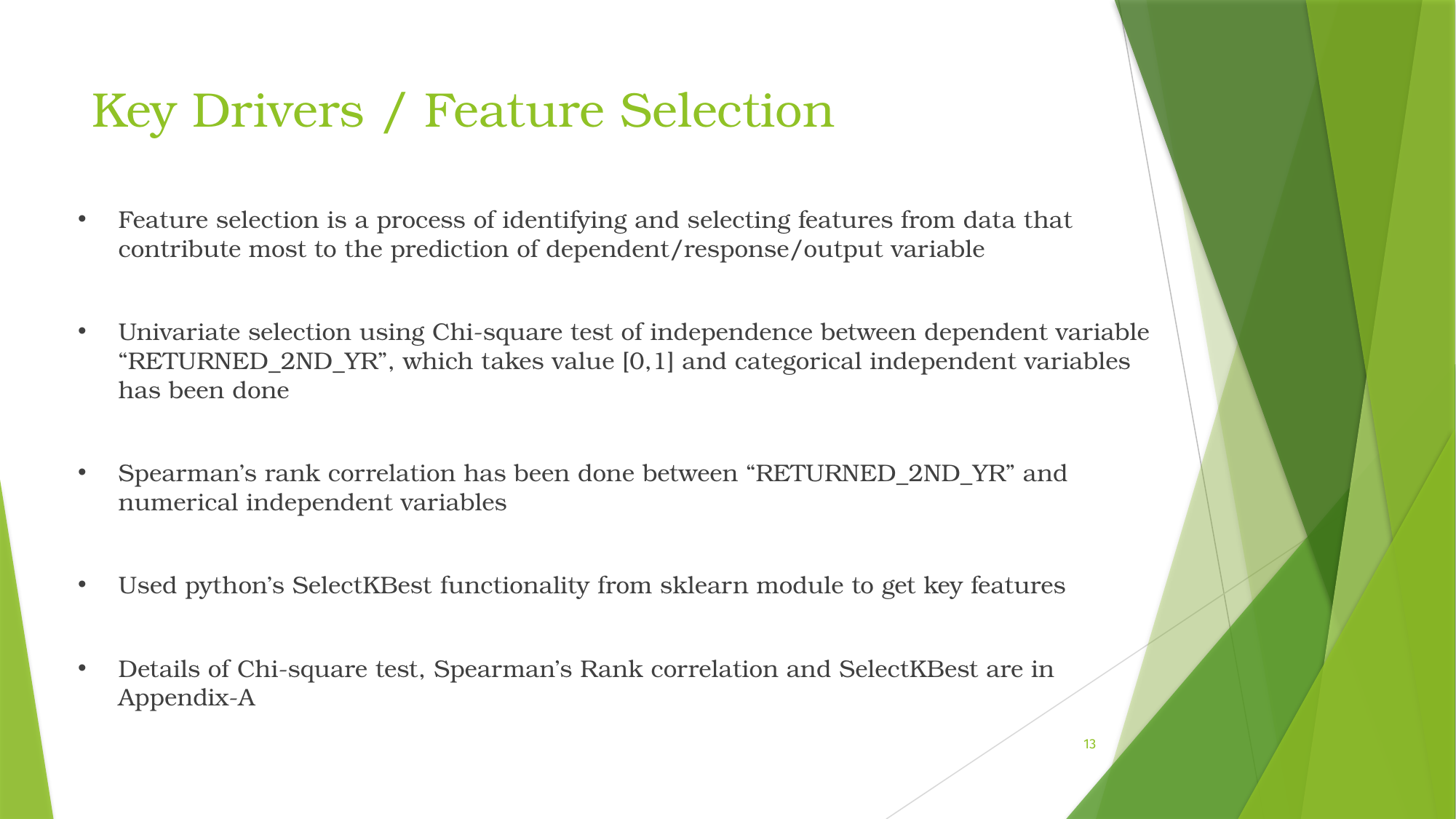

# Key Drivers / Feature Selection

Feature selection is a process of identifying and selecting features from data that contribute most to the prediction of dependent/response/output variable

Univariate selection using Chi-square test of independence between dependent variable “RETURNED_2ND_YR”, which takes value [0,1] and categorical independent variables has been done

Spearman’s rank correlation has been done between “RETURNED_2ND_YR” and numerical independent variables

Used python’s SelectKBest functionality from sklearn module to get key features

Details of Chi-square test, Spearman’s Rank correlation and SelectKBest are in Appendix-A

13